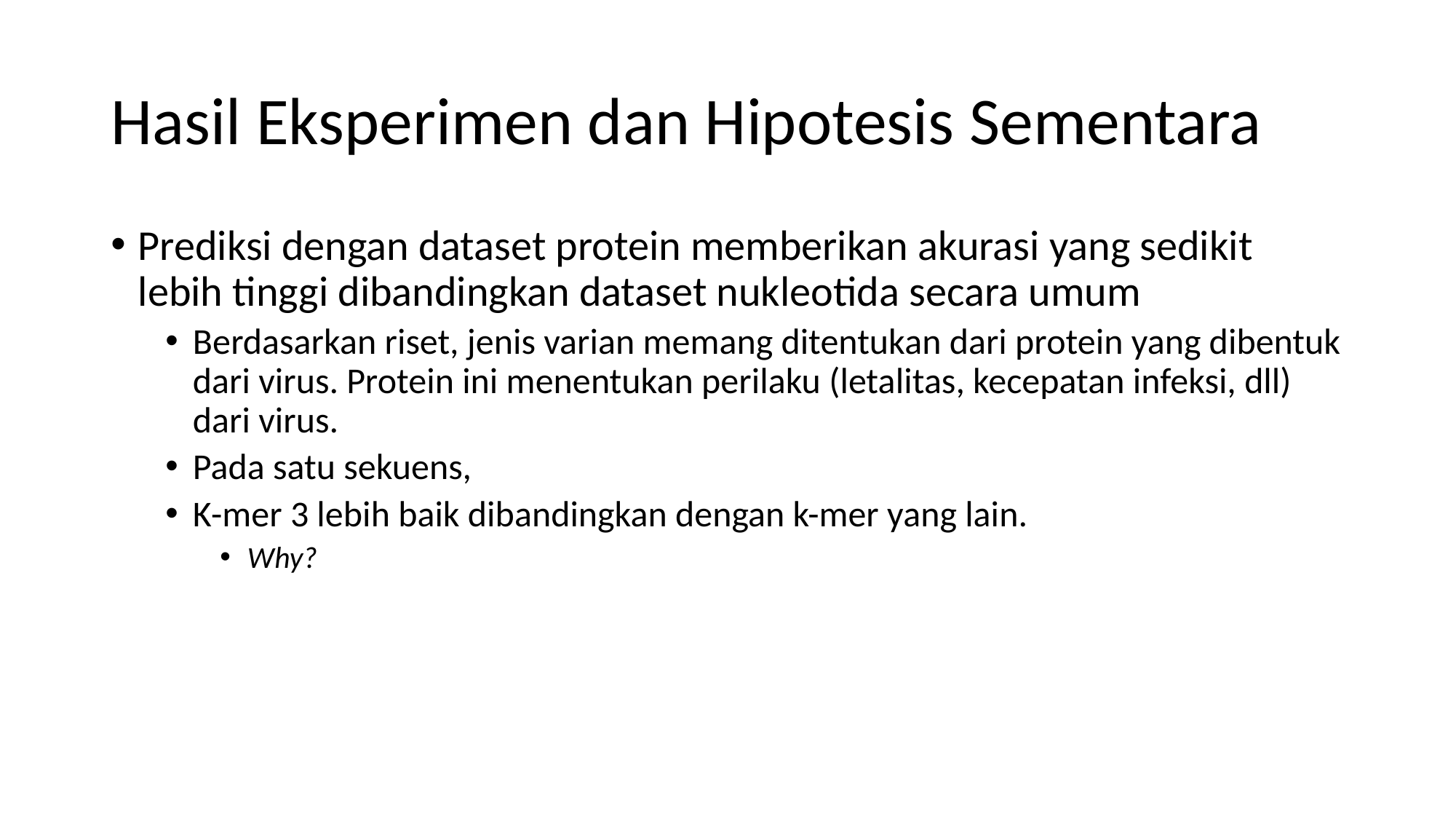

# Hasil Eksperimen dan Hipotesis Sementara
Prediksi dengan dataset protein memberikan akurasi yang sedikit lebih tinggi dibandingkan dataset nukleotida secara umum
Berdasarkan riset, jenis varian memang ditentukan dari protein yang dibentuk dari virus. Protein ini menentukan perilaku (letalitas, kecepatan infeksi, dll) dari virus.
Pada satu sekuens,
K-mer 3 lebih baik dibandingkan dengan k-mer yang lain.
Why?